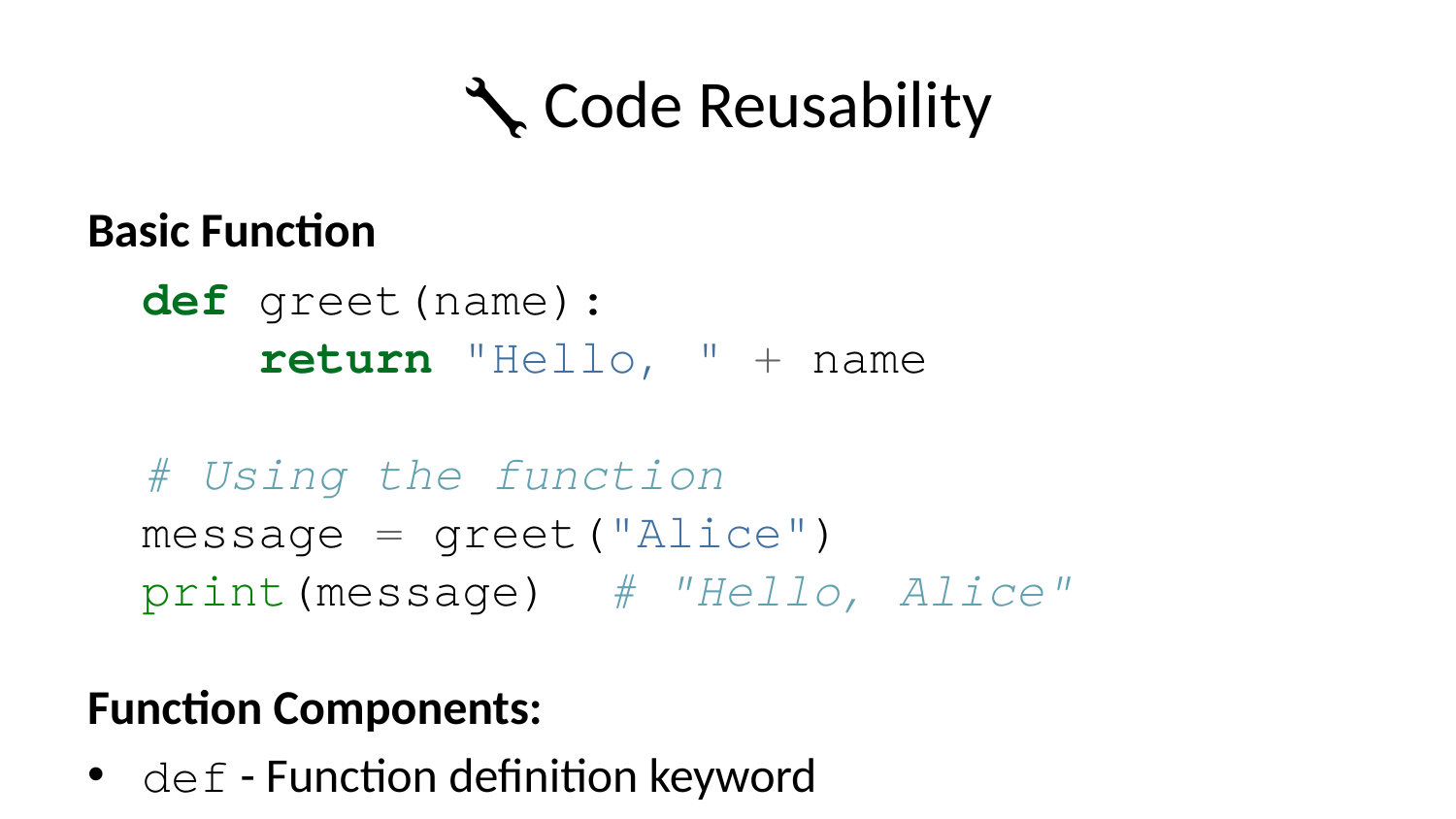

# 🔧 Code Reusability
Basic Function
def greet(name):
    return "Hello, " + name
# Using the function
message = greet("Alice")
print(message)  # "Hello, Alice"
Function Components:
def - Function definition keyword
greet - Function name
name - Parameter
return - Return value